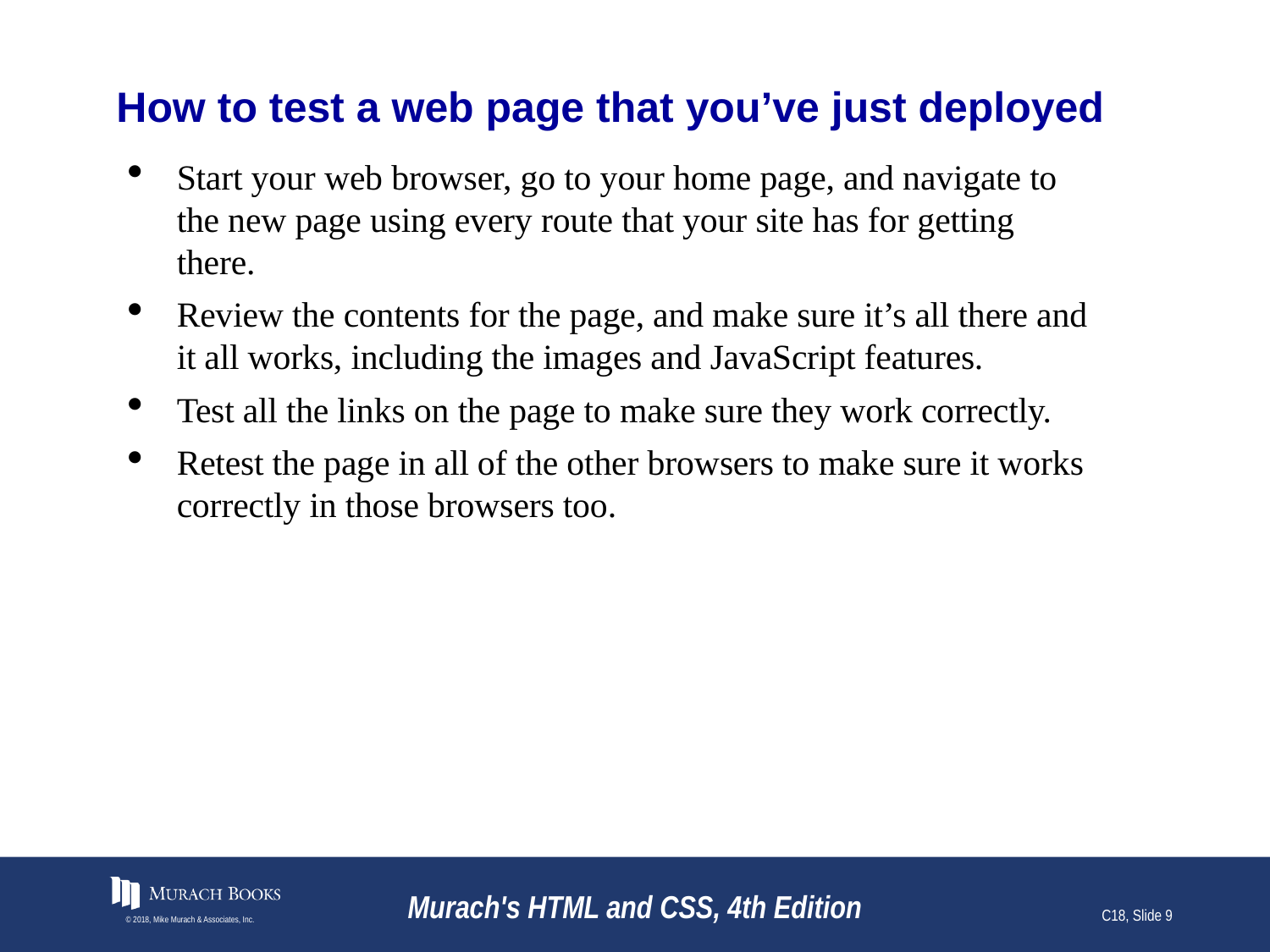

# How to test a web page that you’ve just deployed
Start your web browser, go to your home page, and navigate to the new page using every route that your site has for getting there.
Review the contents for the page, and make sure it’s all there and it all works, including the images and JavaScript features.
Test all the links on the page to make sure they work correctly.
Retest the page in all of the other browsers to make sure it works correctly in those browsers too.

© 2018, Mike Murach & Associates, Inc.
Murach's HTML and CSS, 4th Edition

C18, Slide 9